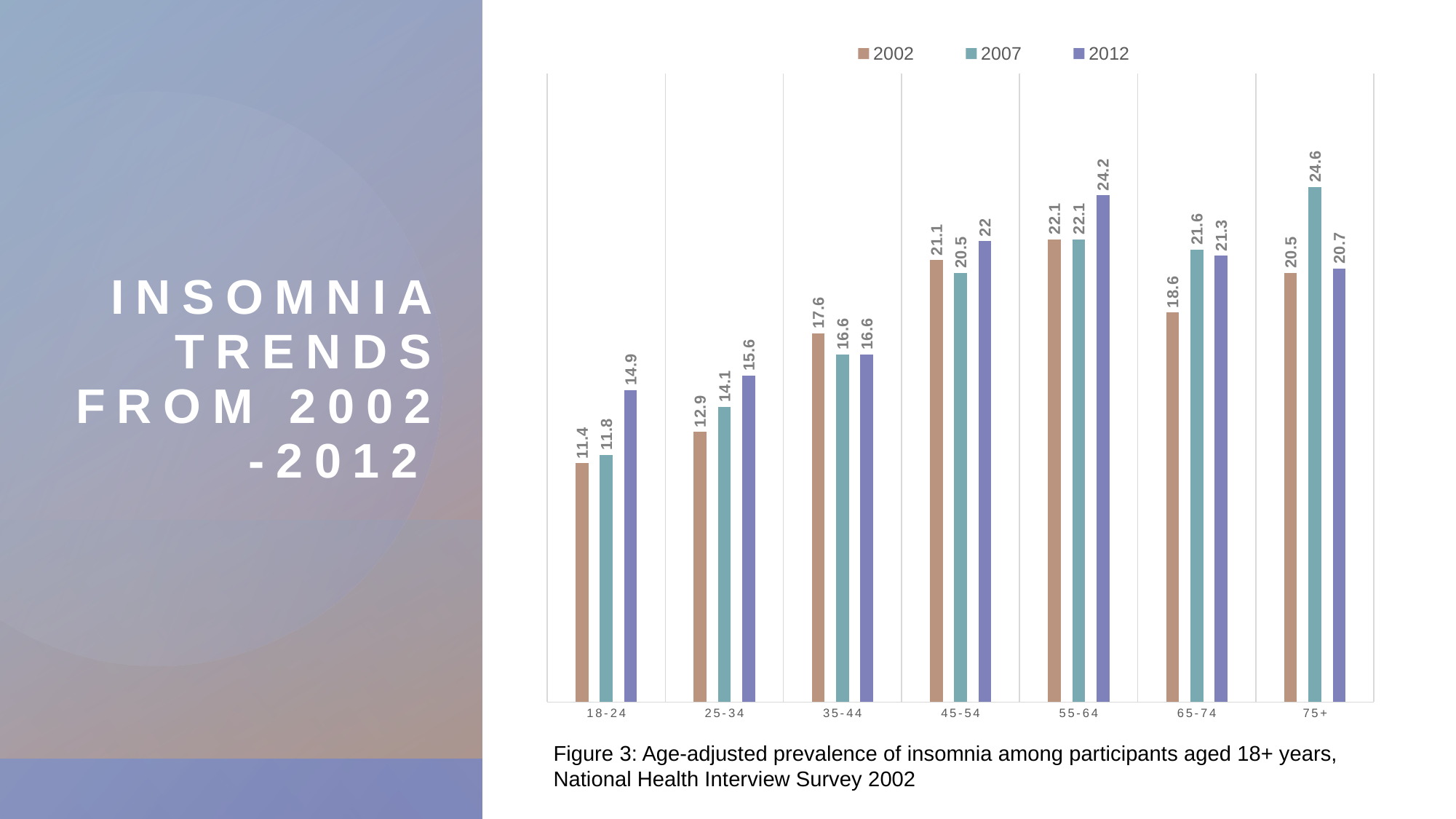

### Chart

| Category | 2002 | 2007 | 2012 |
|---|---|---|---|
| 18-24 | 11.4 | 11.8 | 14.9 |
| 25-34 | 12.9 | 14.1 | 15.6 |
| 35-44 | 17.6 | 16.6 | 16.6 |
| 45-54 | 21.1 | 20.5 | 22.0 |
| 55-64 | 22.1 | 22.1 | 24.2 |
| 65-74 | 18.6 | 21.6 | 21.3 |
| 75+ | 20.5 | 24.6 | 20.7 |
# Insomnia trends from 2002 -2012

Figure 3: Age-adjusted prevalence of insomnia among participants aged 18+ years, National Health Interview Survey 2002